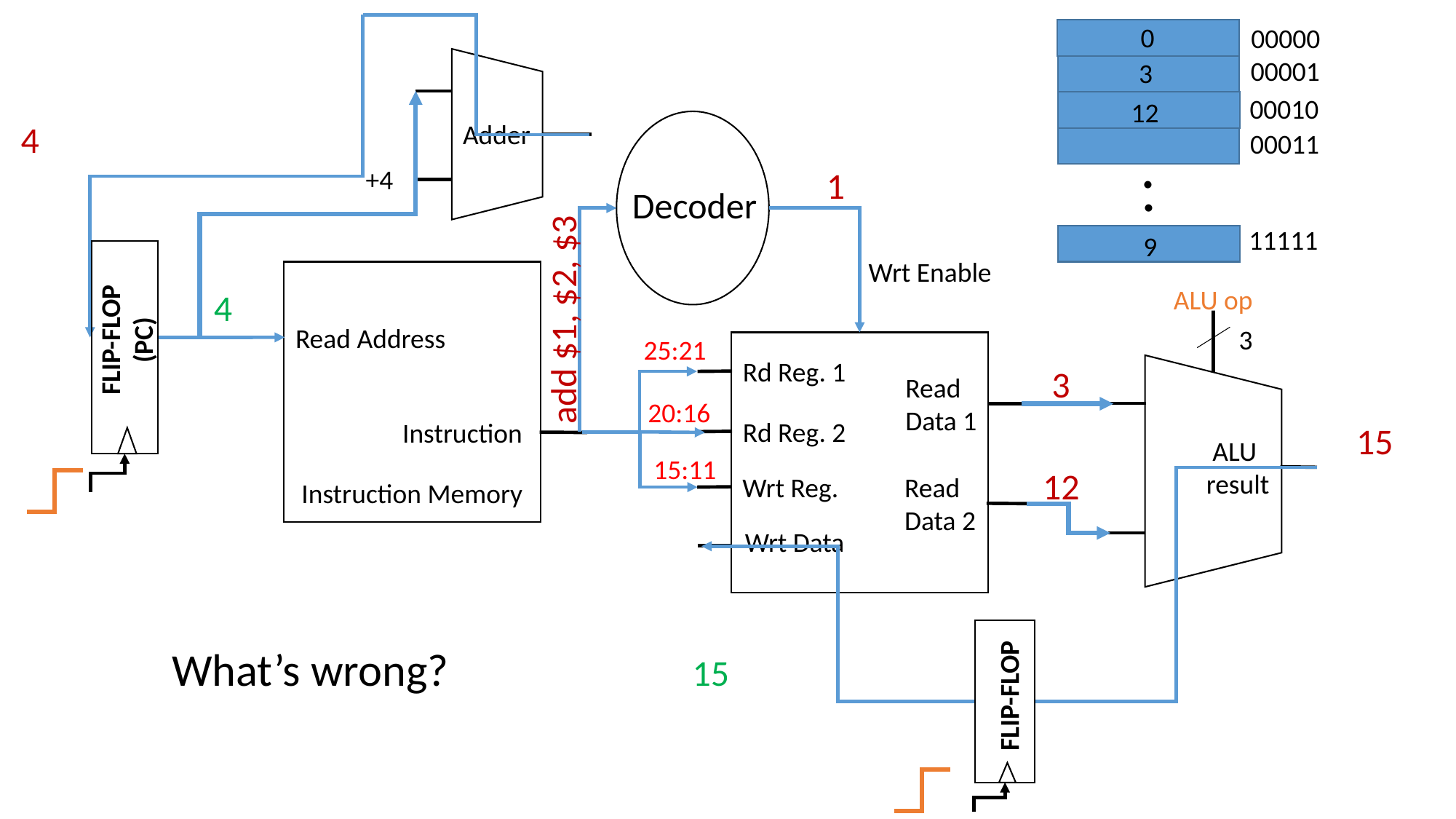

0
00000

00001
3

00010

12

4
Adder

00011
.

.
+4
1
Decoder
11111
9

Wrt Enable

ALU op
4
0
add $1, $2, $3
FLIP-FLOP
(PC)
Read Address
3
25:21

Rd Reg. 1
3
Read
Data 1
20:16

Rd Reg. 2
Instruction
15

 ALU
result
15:11
12
Wrt Reg.
Read
Data 2
Instruction Memory
Wrt Data

FLIP-FLOP

What’s wrong?
15